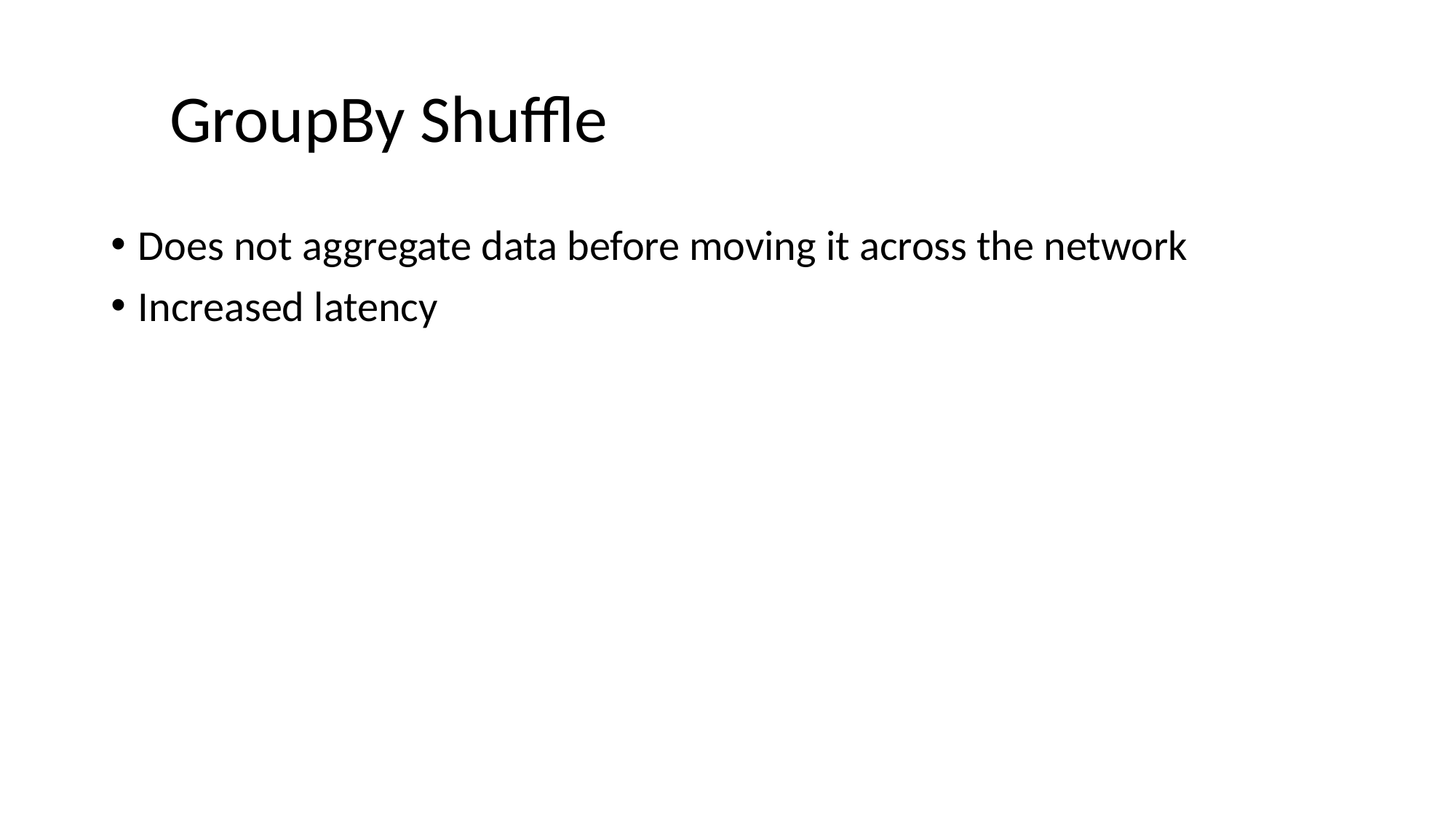

# GroupBy Shuffle
Does not aggregate data before moving it across the network
Increased latency